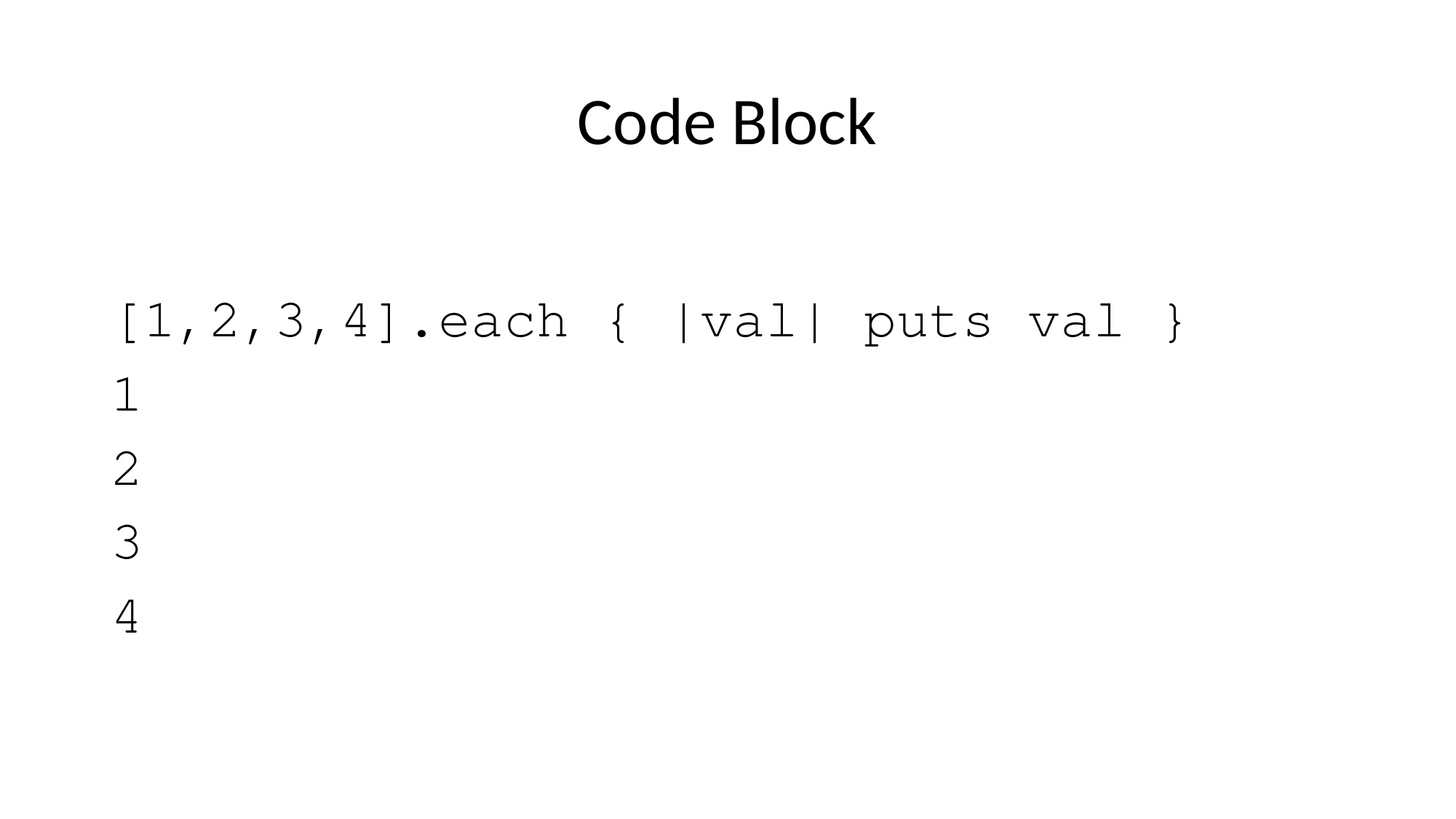

# Code Block

[1,2,3,4].each { |val| puts val }
1
2
3
4